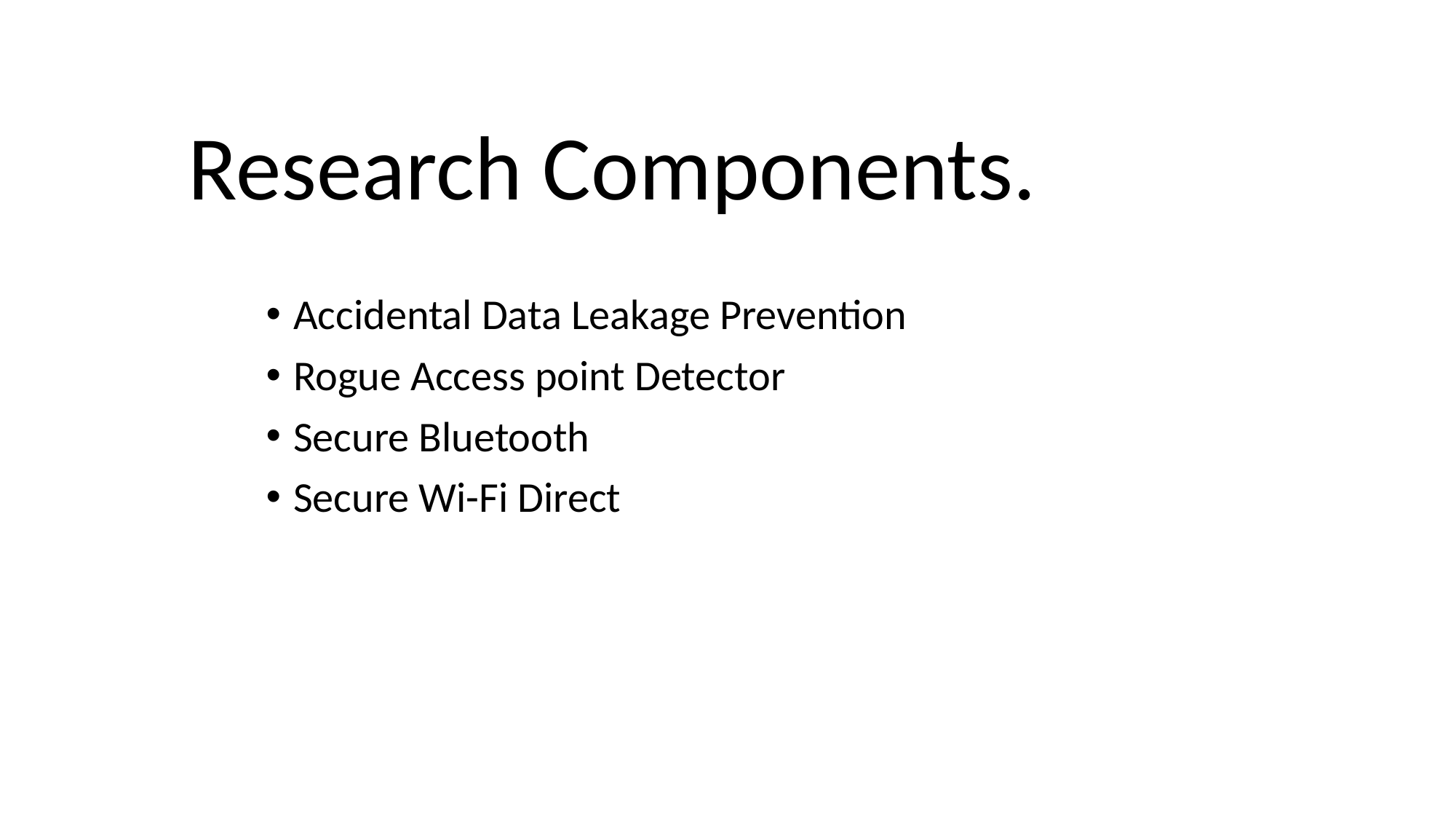

# Research Components.
Accidental Data Leakage Prevention
Rogue Access point Detector
Secure Bluetooth
Secure Wi-Fi Direct